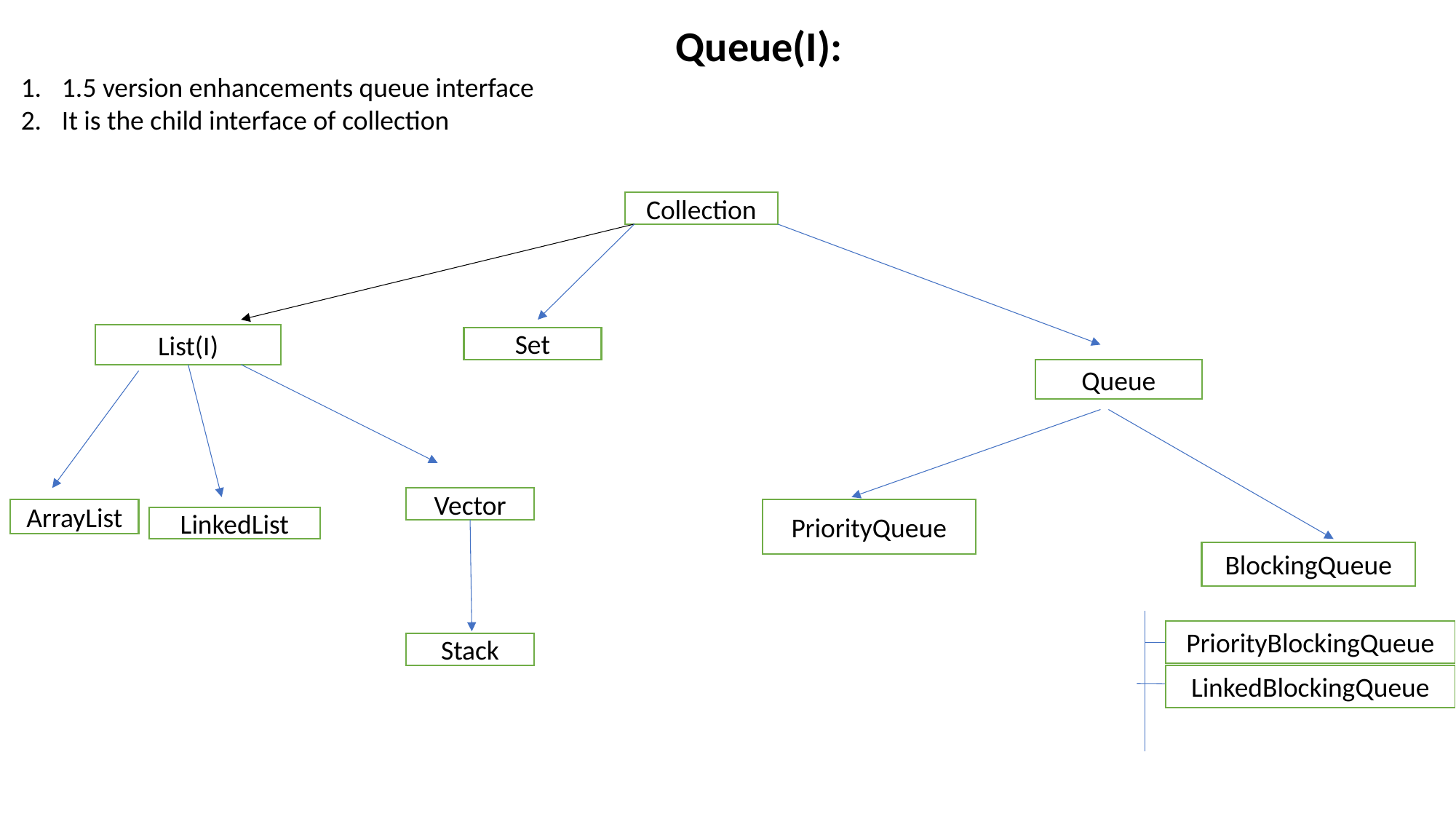

Queue(I):
1.5 version enhancements queue interface
It is the child interface of collection
Collection
List(I)
Set
Queue
Vector
ArrayList
PriorityQueue
LinkedList
BlockingQueue
PriorityBlockingQueue
Stack
LinkedBlockingQueue